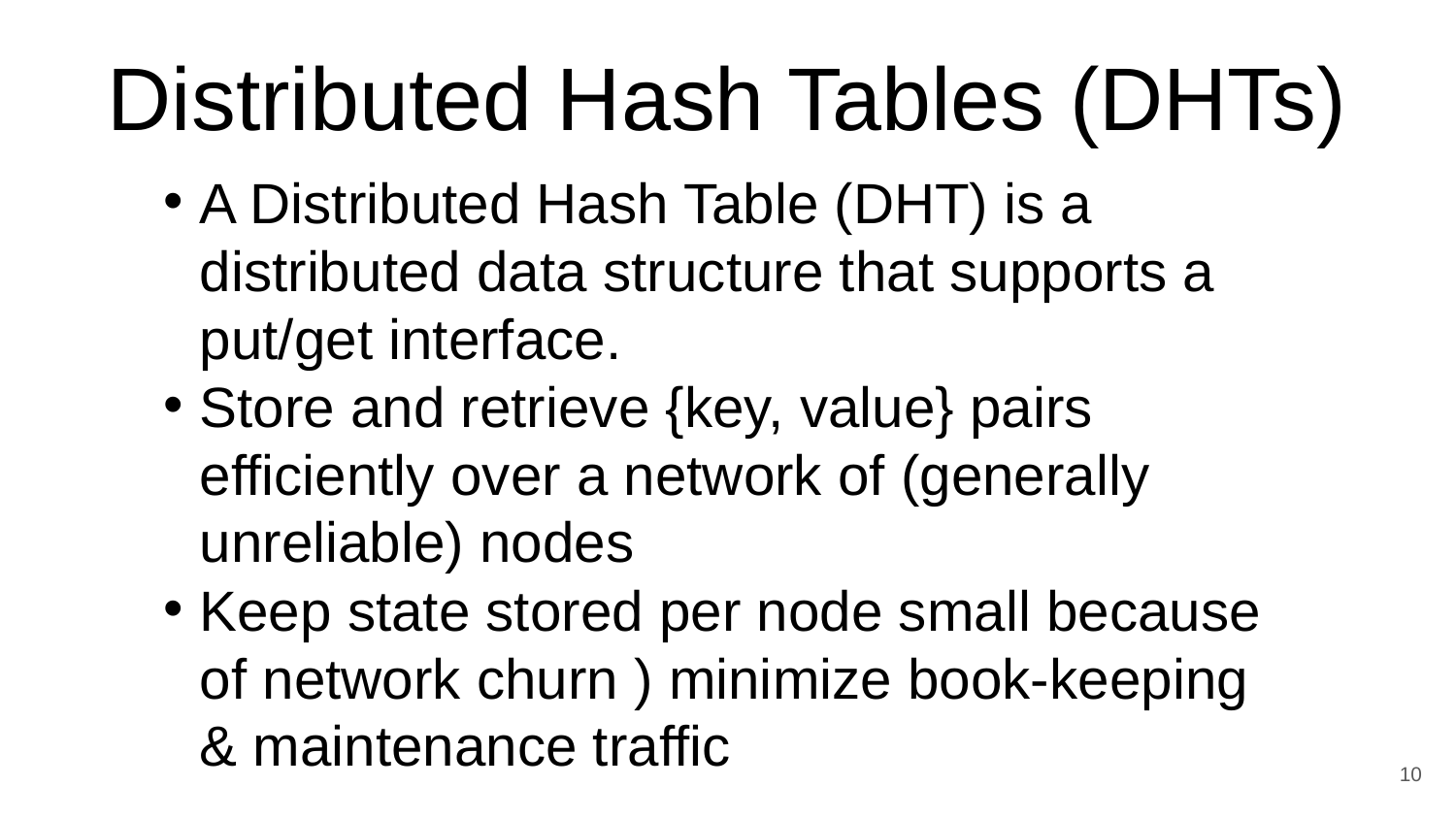

# Distributed Hash Tables (DHTs)
A Distributed Hash Table (DHT) is a distributed data structure that supports a put/get interface.
Store and retrieve {key, value} pairs efficiently over a network of (generally unreliable) nodes
Keep state stored per node small because of network churn ) minimize book-keeping & maintenance traffic
10